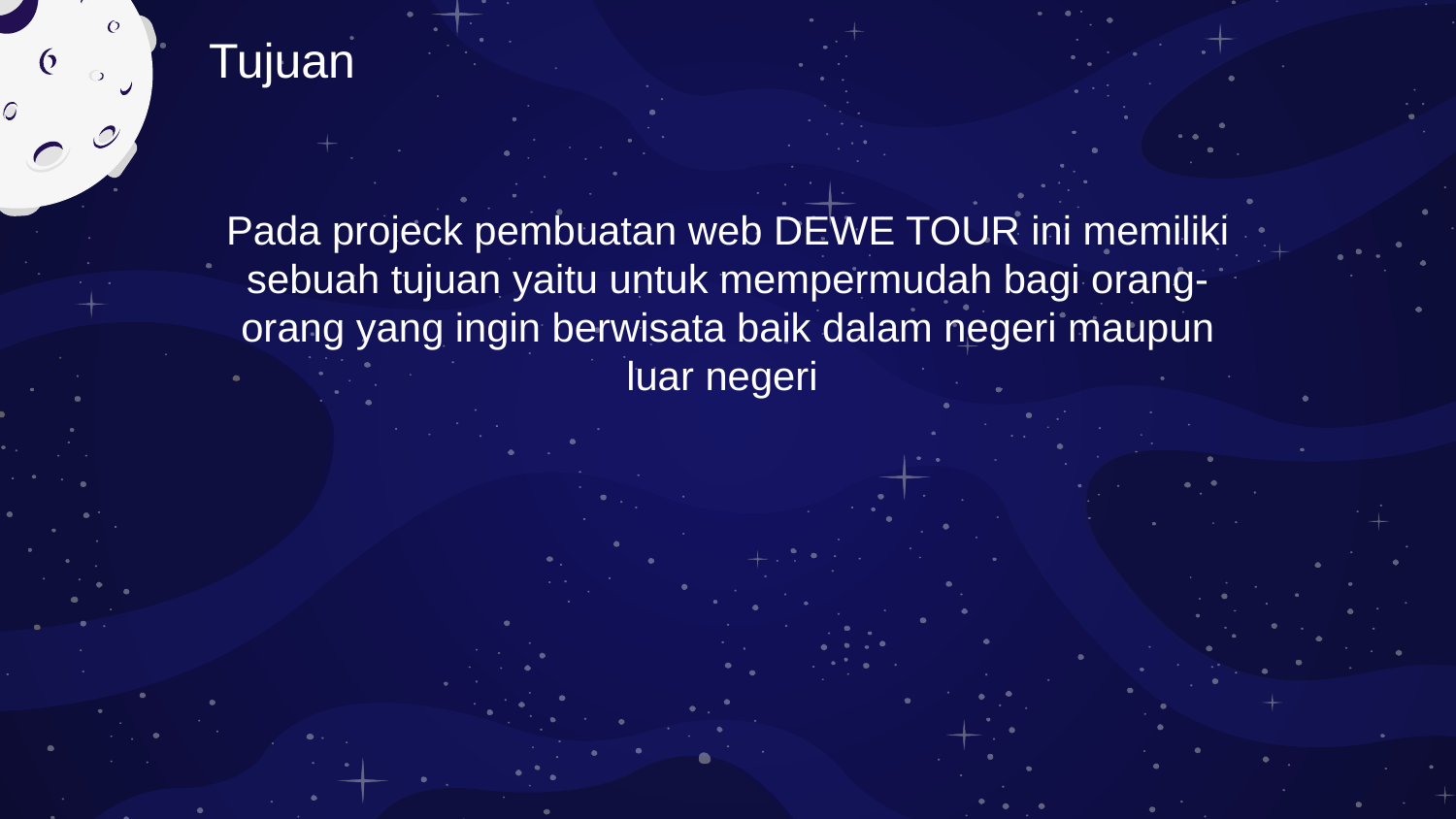

Tujuan
Pada projeck pembuatan web DEWE TOUR ini memiliki sebuah tujuan yaitu untuk mempermudah bagi orang-orang yang ingin berwisata baik dalam negeri maupun luar negeri